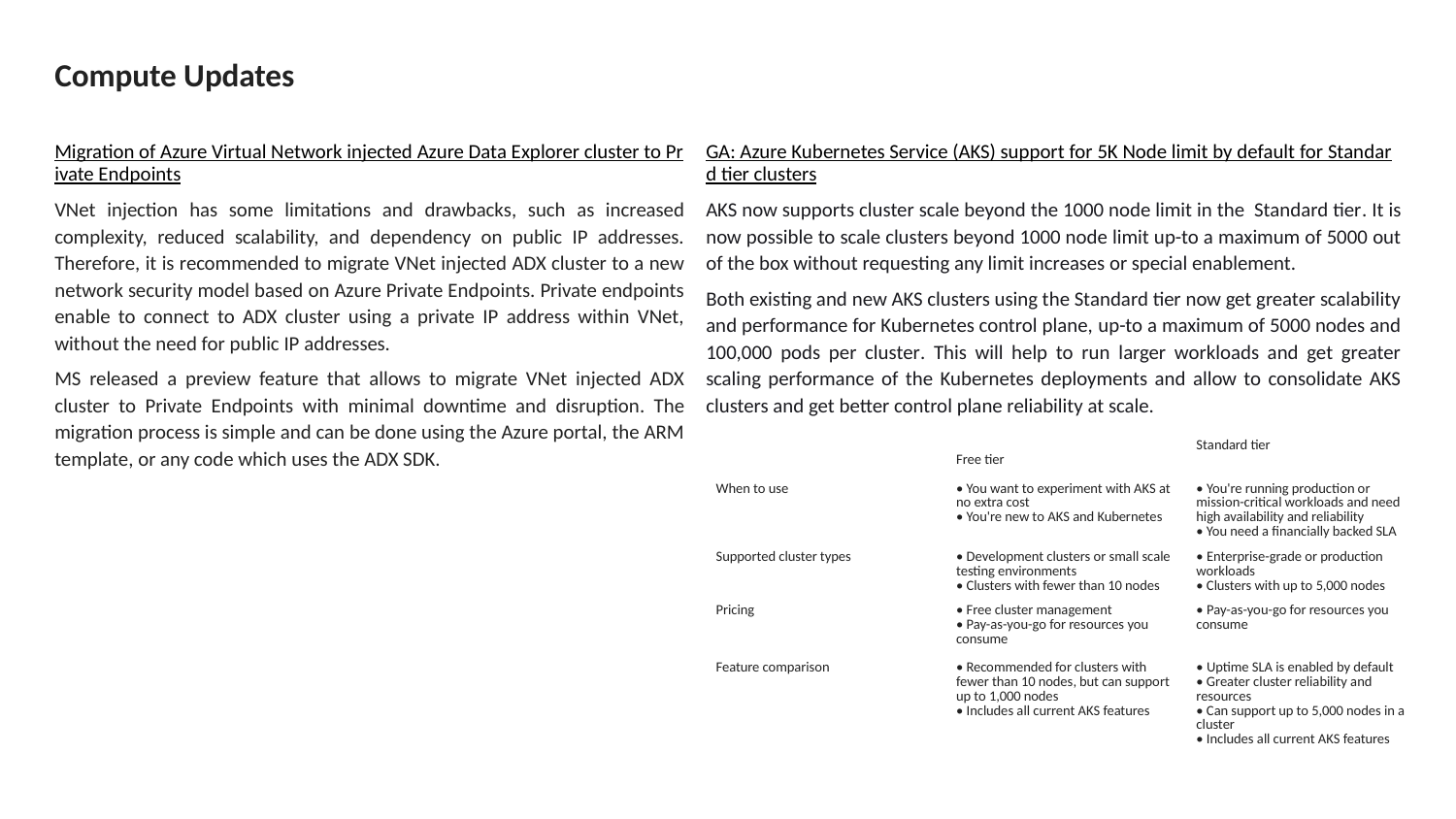

# Compute Updates
Migration of Azure Virtual Network injected Azure Data Explorer cluster to Private Endpoints
VNet injection has some limitations and drawbacks, such as increased complexity, reduced scalability, and dependency on public IP addresses. Therefore, it is recommended to migrate VNet injected ADX cluster to a new network security model based on Azure Private Endpoints. Private endpoints enable to connect to ADX cluster using a private IP address within VNet, without the need for public IP addresses.
MS released a preview feature that allows to migrate VNet injected ADX cluster to Private Endpoints with minimal downtime and disruption. The migration process is simple and can be done using the Azure portal, the ARM template, or any code which uses the ADX SDK.
GA: Azure Kubernetes Service (AKS) support for 5K Node limit by default for Standard tier clusters
AKS now supports cluster scale beyond the 1000 node limit in the  Standard tier. It is now possible to scale clusters beyond 1000 node limit up-to a maximum of 5000 out of the box without requesting any limit increases or special enablement.
Both existing and new AKS clusters using the Standard tier now get greater scalability and performance for Kubernetes control plane, up-to a maximum of 5000 nodes and 100,000 pods per cluster. This will help to run larger workloads and get greater scaling performance of the Kubernetes deployments and allow to consolidate AKS clusters and get better control plane reliability at scale.
|  | Free tier | Standard tier |
| --- | --- | --- |
| When to use | • You want to experiment with AKS at no extra cost • You're new to AKS and Kubernetes | • You're running production or mission-critical workloads and need high availability and reliability • You need a financially backed SLA |
| Supported cluster types | • Development clusters or small scale testing environments • Clusters with fewer than 10 nodes | • Enterprise-grade or production workloads • Clusters with up to 5,000 nodes |
| Pricing | • Free cluster management • Pay-as-you-go for resources you consume | • Pay-as-you-go for resources you consume |
| Feature comparison | • Recommended for clusters with fewer than 10 nodes, but can support up to 1,000 nodes • Includes all current AKS features | • Uptime SLA is enabled by default • Greater cluster reliability and resources • Can support up to 5,000 nodes in a cluster • Includes all current AKS features |